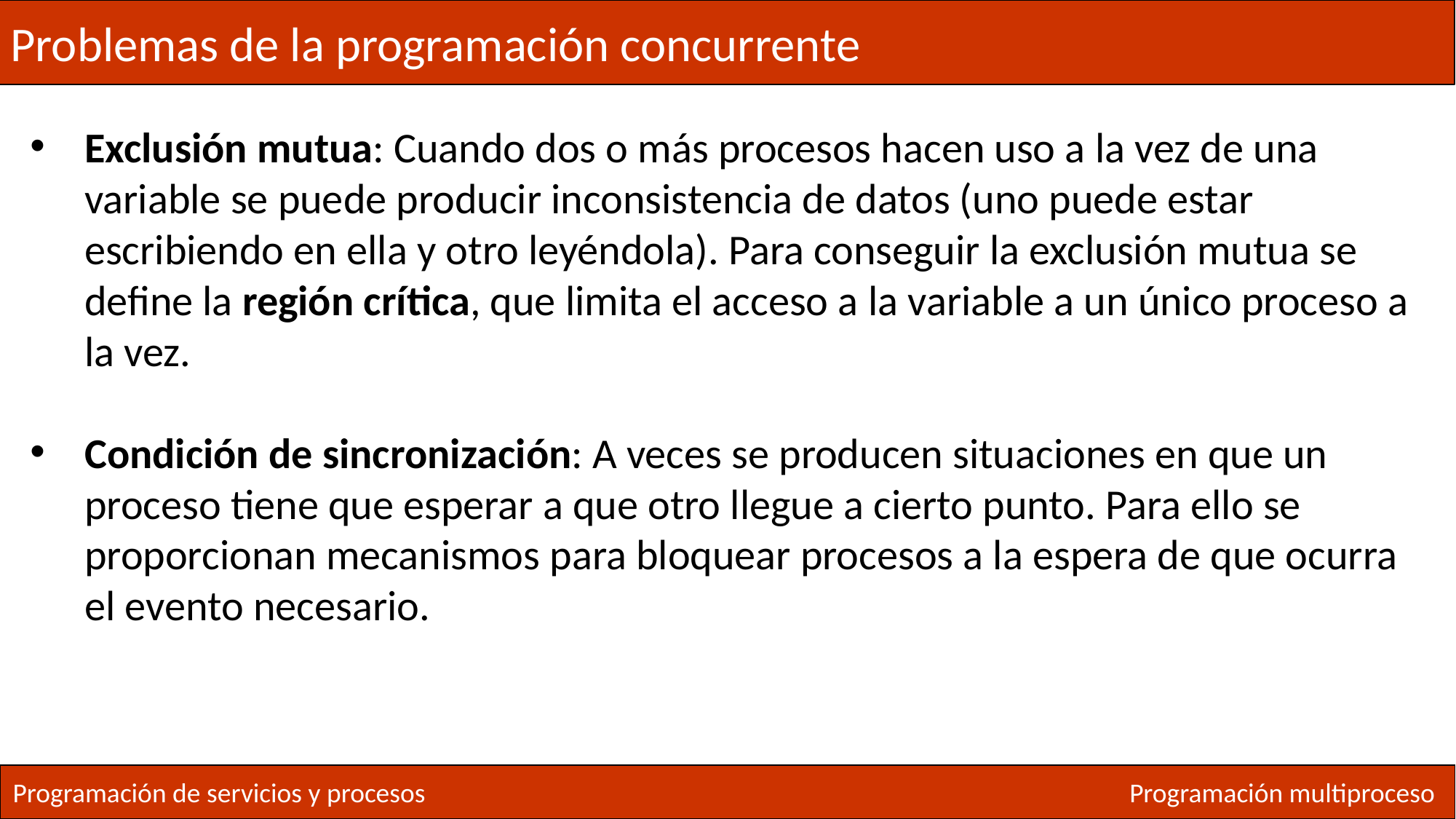

Problemas de la programación concurrente
Exclusión mutua: Cuando dos o más procesos hacen uso a la vez de una variable se puede producir inconsistencia de datos (uno puede estar escribiendo en ella y otro leyéndola). Para conseguir la exclusión mutua se define la región crítica, que limita el acceso a la variable a un único proceso a la vez.

Condición de sincronización: A veces se producen situaciones en que un proceso tiene que esperar a que otro llegue a cierto punto. Para ello se proporcionan mecanismos para bloquear procesos a la espera de que ocurra el evento necesario.

Programación de servicios y procesos
Programación multiproceso